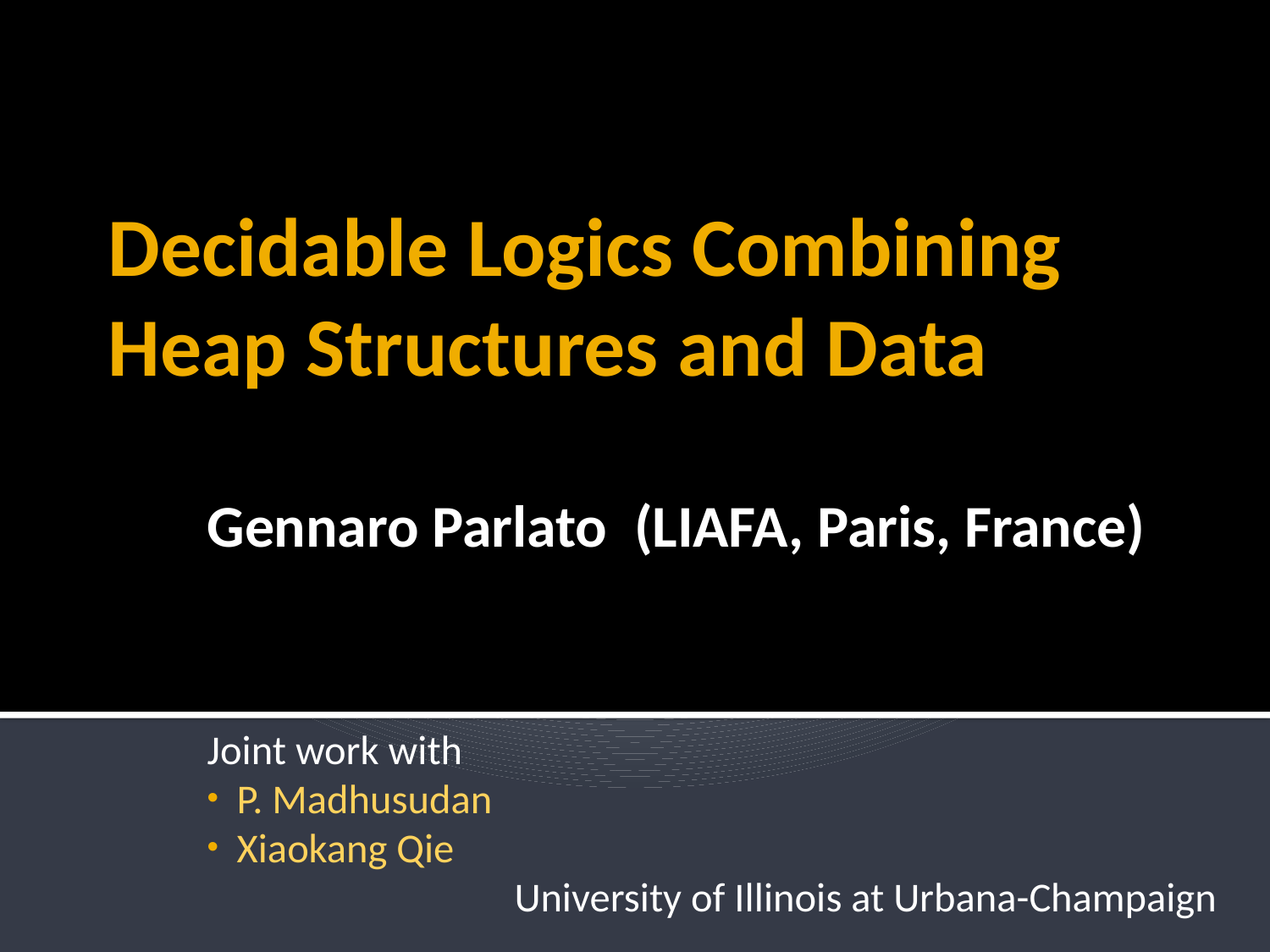

# Decidable Logics Combining Heap Structures and Data
Gennaro Parlato  (LIAFA, Paris, France)

Joint work with
  P. Madhusudan
  Xiaokang Qie
                                 University of Illinois at Urbana-Champaign